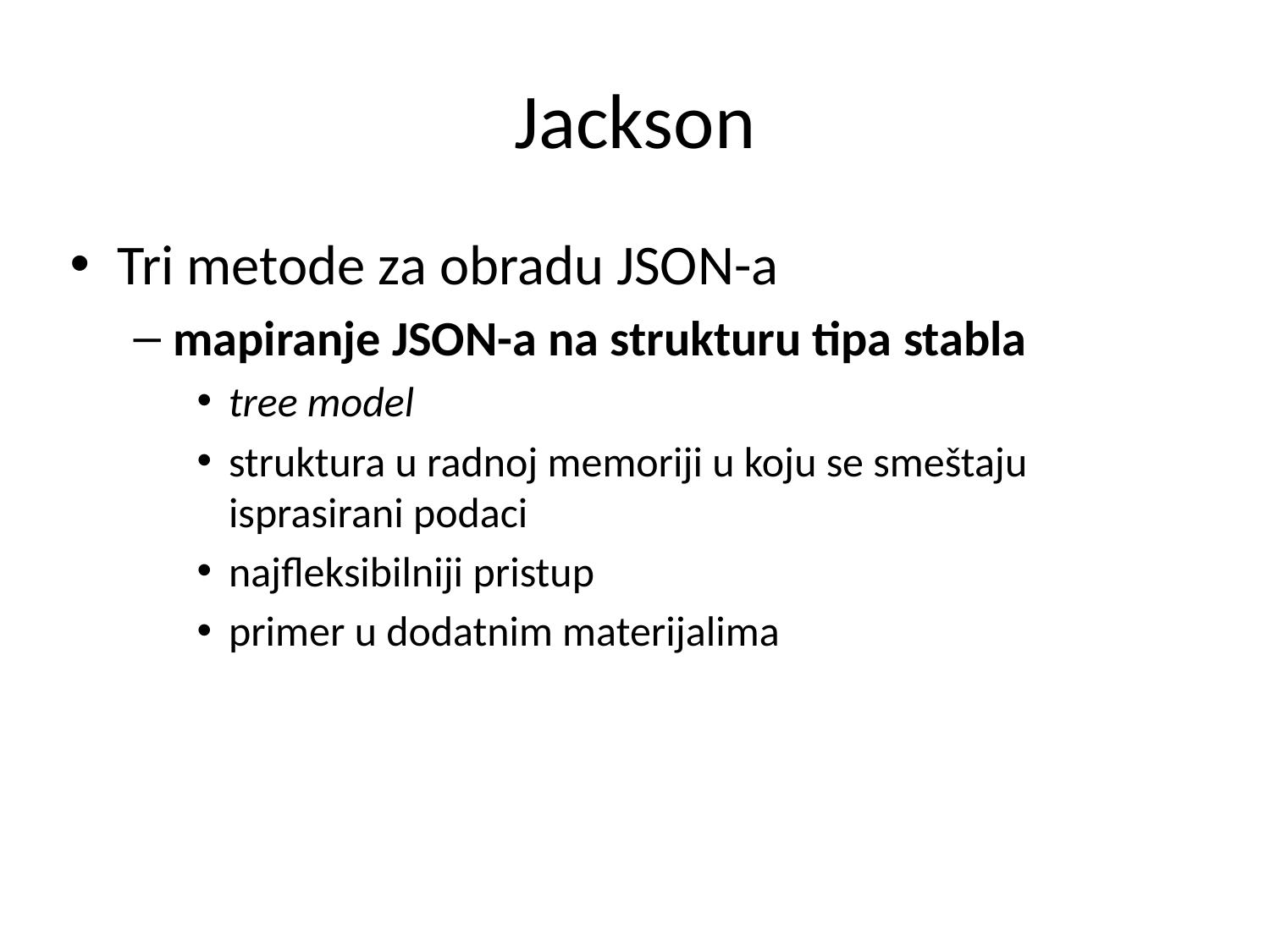

# Jackson
Tri metode za obradu JSON-a
mapiranje JSON-a na strukturu tipa stabla
tree model
struktura u radnoj memoriji u koju se smeštaju isprasirani podaci
najfleksibilniji pristup
primer u dodatnim materijalima